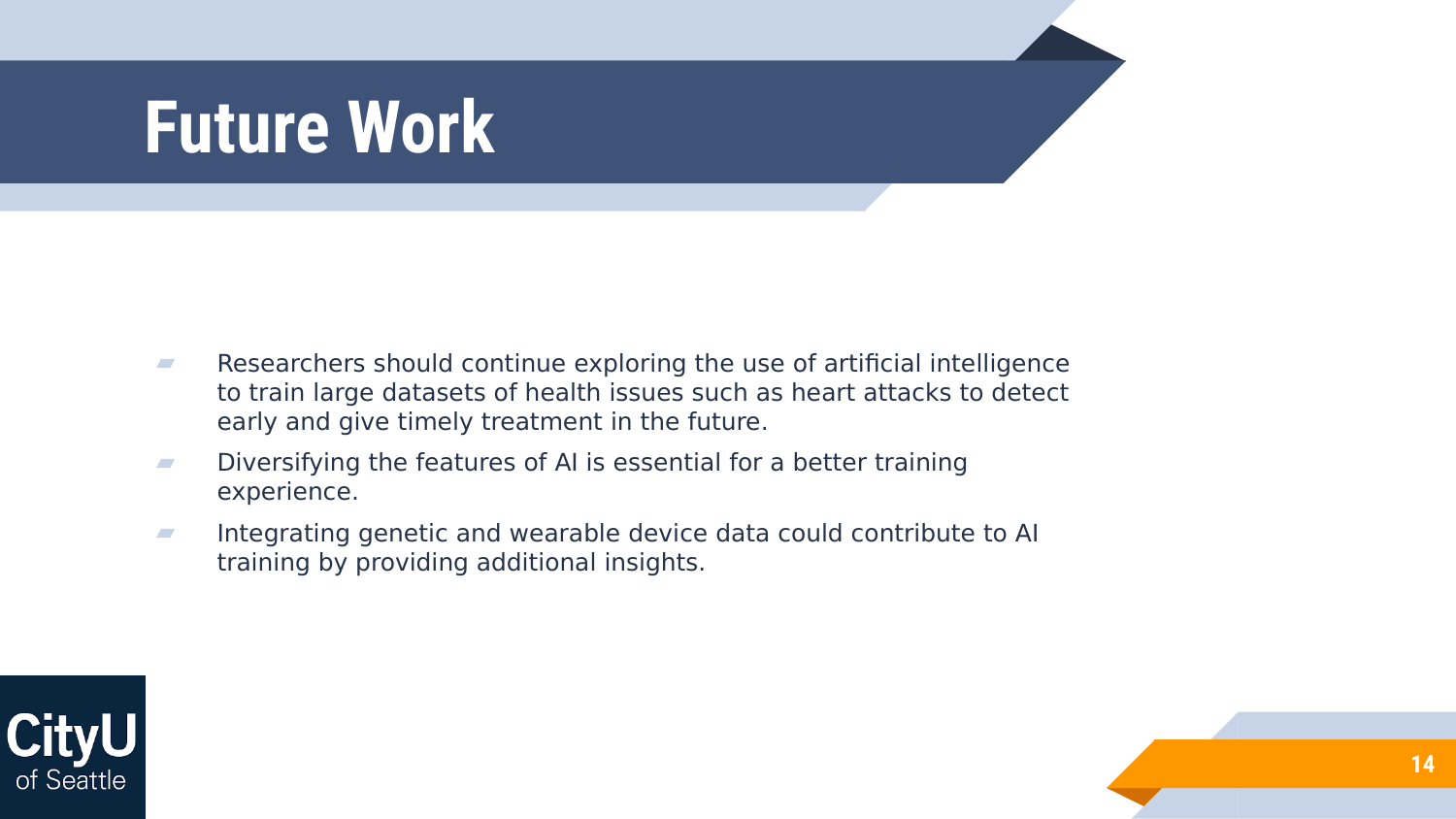

# Future Work
Researchers should continue exploring the use of artificial intelligence to train large datasets of health issues such as heart attacks to detect early and give timely treatment in the future.
Diversifying the features of AI is essential for a better training experience.
Integrating genetic and wearable device data could contribute to AI training by providing additional insights.
14